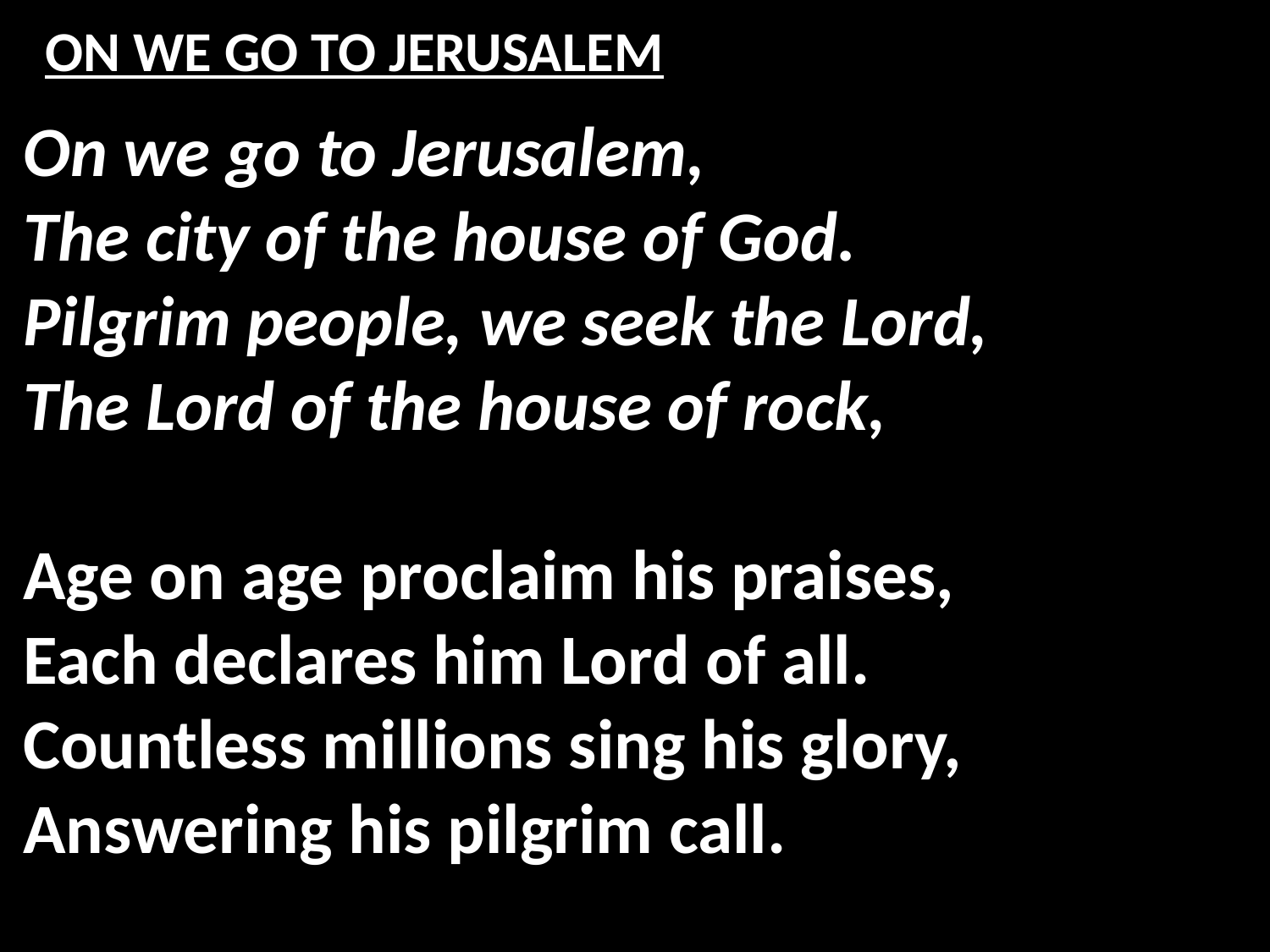

# ON WE GO TO JERUSALEM
On we go to Jerusalem,
The city of the house of God.
Pilgrim people, we seek the Lord,
The Lord of the house of rock,

Age on age proclaim his praises,
Each declares him Lord of all.
Countless millions sing his glory,
Answering his pilgrim call.